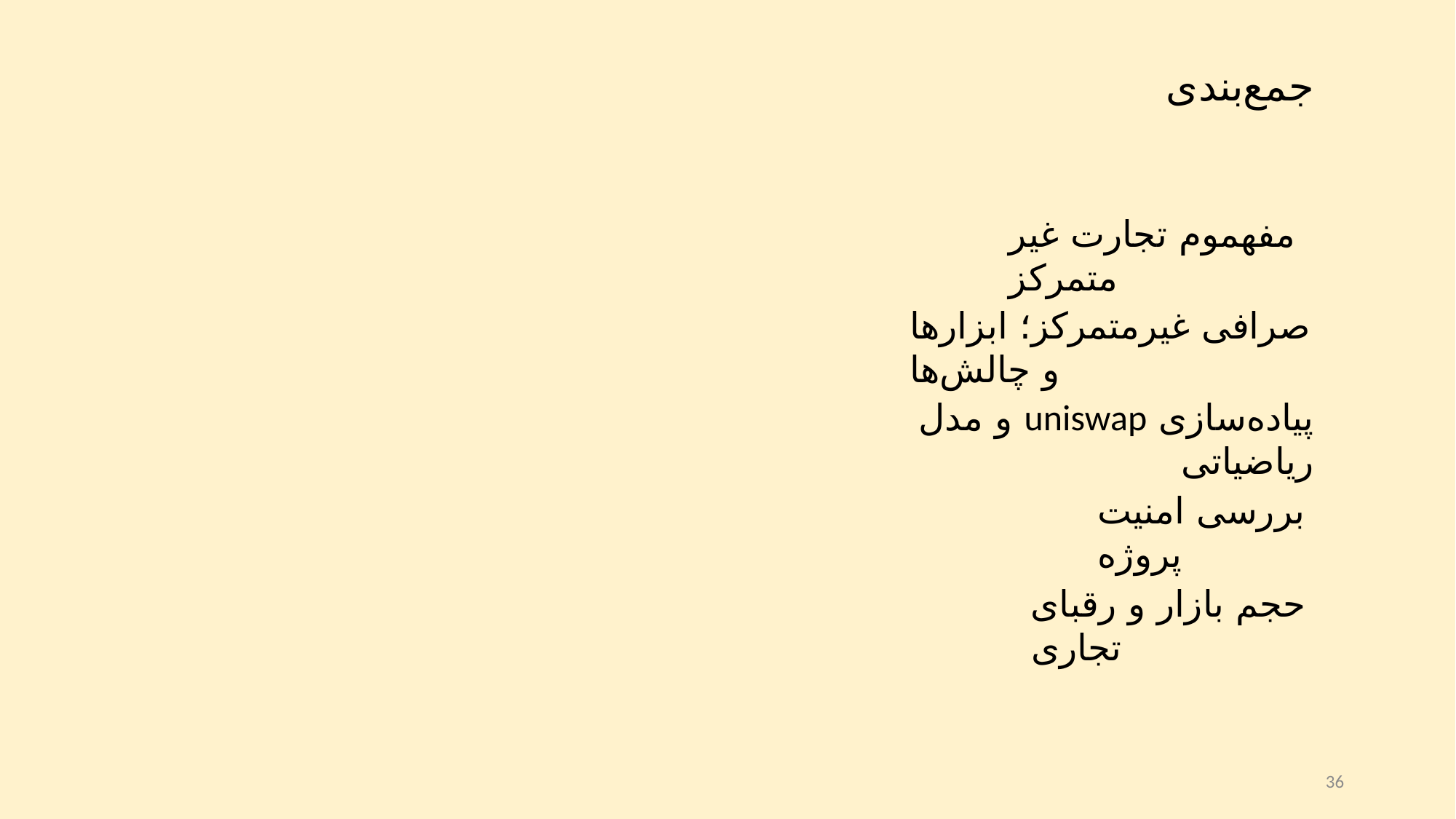

# جمع‌بندی
مفهموم تجارت غیر متمرکز
صرافی غیرمتمرکز؛ ابزار‌ها و چالش‌ها
پیاده‌سازی uniswap و مدل ریاضیاتی
بررسی امنیت پروژه
حجم بازار و رقبای تجاری
36